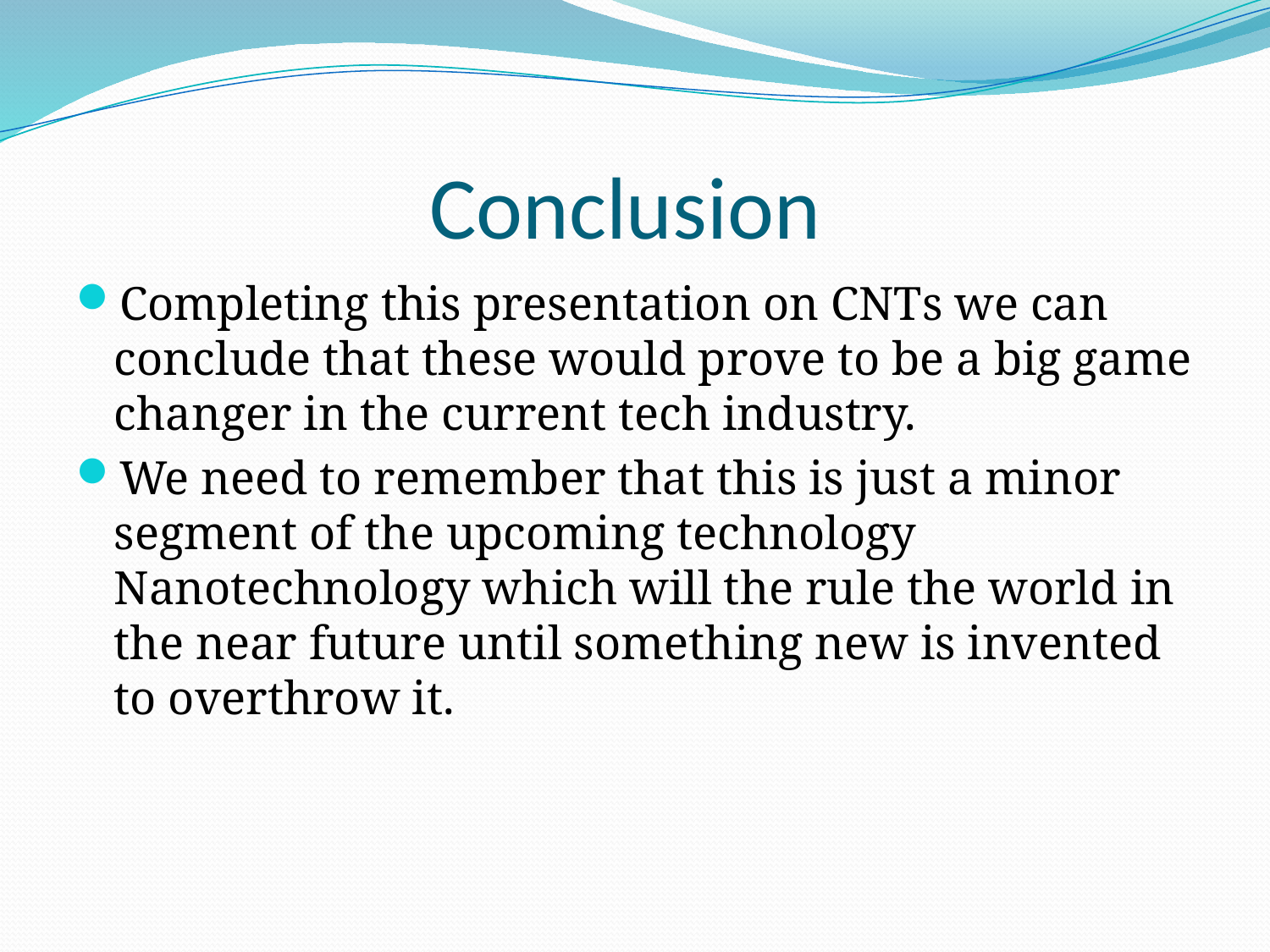

# Conclusion
Completing this presentation on CNTs we can conclude that these would prove to be a big game changer in the current tech industry.
We need to remember that this is just a minor segment of the upcoming technology Nanotechnology which will the rule the world in the near future until something new is invented to overthrow it.